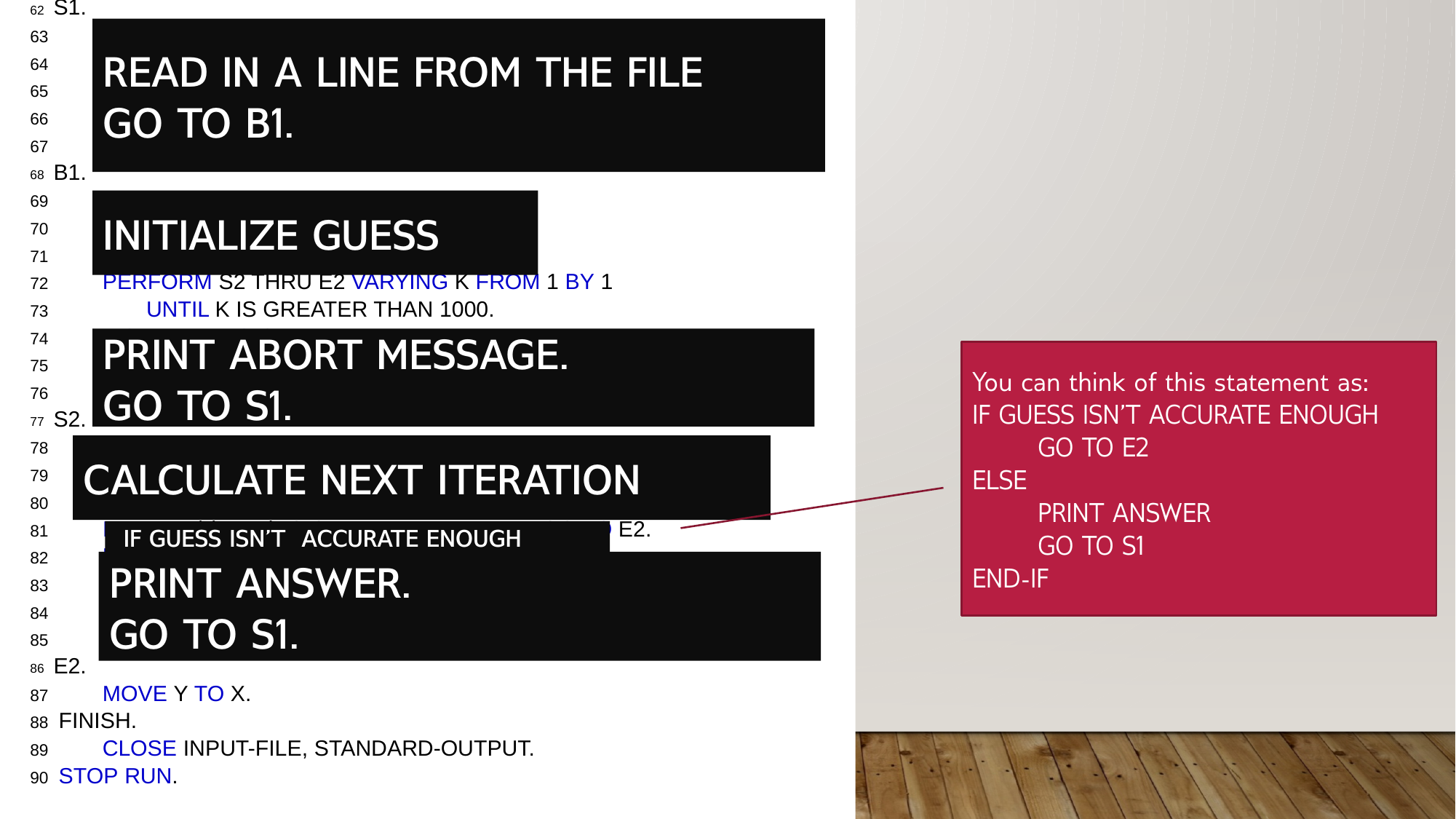

62 S1.
READ INPUT-FILE INTO IN-CARD AT END GO TO FINISH.
IF IN-Z IS GREATER THAN ZERO GO TO B1.
MOVE IN-Z TO OT-Z.
WRITE OUT-LINE FROM ERROR-MESS AFTER ADVANCING 1 LINE.
GO TO S1.
68 B1.
MOVE IN-DIFF TO DIFF.
MOVE IN-Z TO Z.
DIVIDE 2 INTO Z GIVING X ROUNDED.
PERFORM S2 THRU E2 VARYING K FROM 1 BY 1
UNTIL K IS GREATER THAN 1000.
MOVE IN-Z TO OUTP-Z.
WRITE OUT-LINE FROM ABORT-MESS AFTER ADVANCING 1 LINE.
GO TO S1.
77 S2.
COMPUTE Y ROUNDED = 0.5 * (X + Z / X).
SUBTRACT X FROM Y GIVING TEMP.
IF TEMP IS LESS THAN ZERO COMPUTE TEMP = - TEMP.
IF TEMP / (Y + X) IS GREATER THAN DIFF GO TO E2.
MOVE IN-Z TO OUT-Z.
MOVE Y TO OUT-Y.
WRITE OUT-LINE FROM PRINT-LINE AFTER ADVANCING 1 LINE.
GO TO S1.
86 E2.
MOVE Y TO X.
FINISH.
CLOSE INPUT-FILE, STANDARD-OUTPUT.
STOP RUN.
READ IN A LINE FROM THE FILE
GO TO B1.
INITIALIZE GUESS
PRINT ABORT MESSAGE.
GO TO S1.
You can think of this statement as:
IF GUESS ISN’T ACCURATE ENOUGH
        GO TO E2
ELSE
        PRINT ANSWER
        GO TO S1
END-IF
CALCULATE NEXT ITERATION
 IF GUESS ISN’T  ACCURATE ENOUGH
PRINT ANSWER.
GO TO S1.